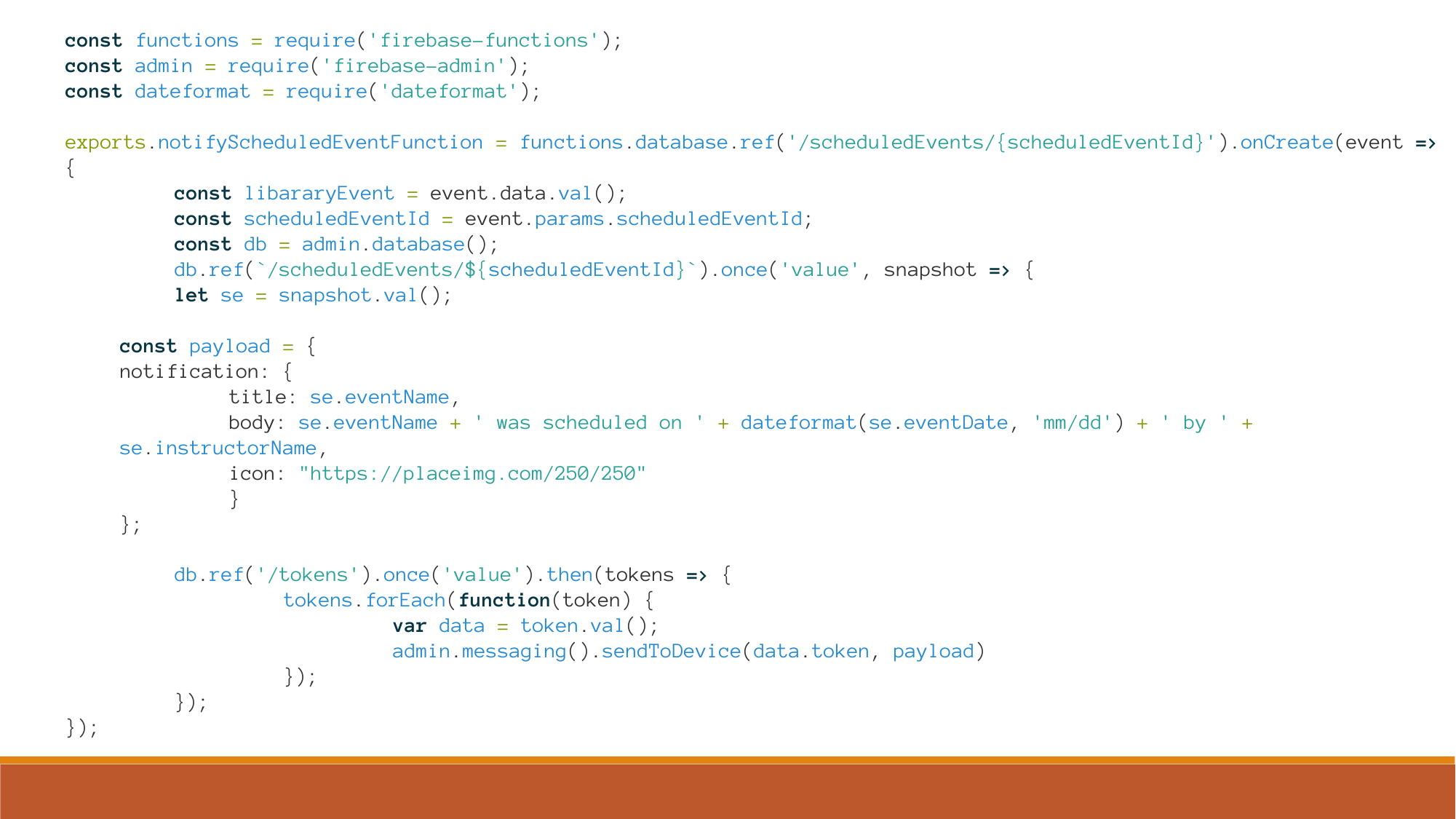

const functions = require('firebase-functions');
const admin = require('firebase-admin');
const dateformat = require('dateformat');
exports.notifyScheduledEventFunction = functions.database.ref('/scheduledEvents/{scheduledEventId}').onCreate(event => {
	const libararyEvent = event.data.val();
	const scheduledEventId = event.params.scheduledEventId;
	const db = admin.database();
	db.ref(`/scheduledEvents/${scheduledEventId}`).once('value', snapshot => {
	let se = snapshot.val();
const payload = {
notification: {
	title: se.eventName,
	body: se.eventName + ' was scheduled on ' + dateformat(se.eventDate, 'mm/dd') + ' by ' + se.instructorName,
	icon: "https://placeimg.com/250/250"
	}
};
	db.ref('/tokens').once('value').then(tokens => {
		tokens.forEach(function(token) {
			var data = token.val();
			admin.messaging().sendToDevice(data.token, payload)
		});
	});
});